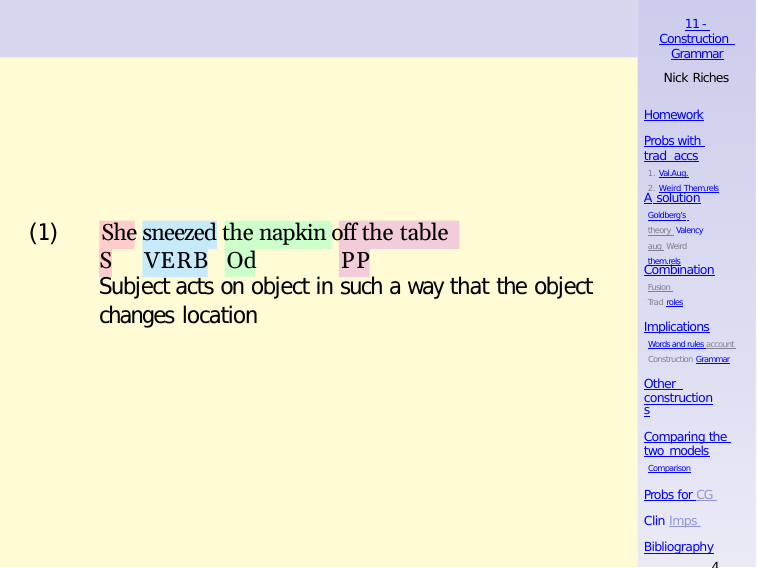

11 - Construction  Grammar
Nick Riches

Homework

Probs with trad  accs
Val.Aug.
Weird Them.rels
A solution
Goldberg’s theory  Valency aug  Weird them.rels
(1)	She sneezed the napkin off the table

S	VERB  Od	PP
Subject acts on object in such a way that the object
changes location

Combination
Fusion  Trad roles
Implications
Words and rules account  Construction Grammar
Other  constructions

Comparing the two  models
Comparison
Probs for CG  Clin Imps  Bibliography
4 / 34